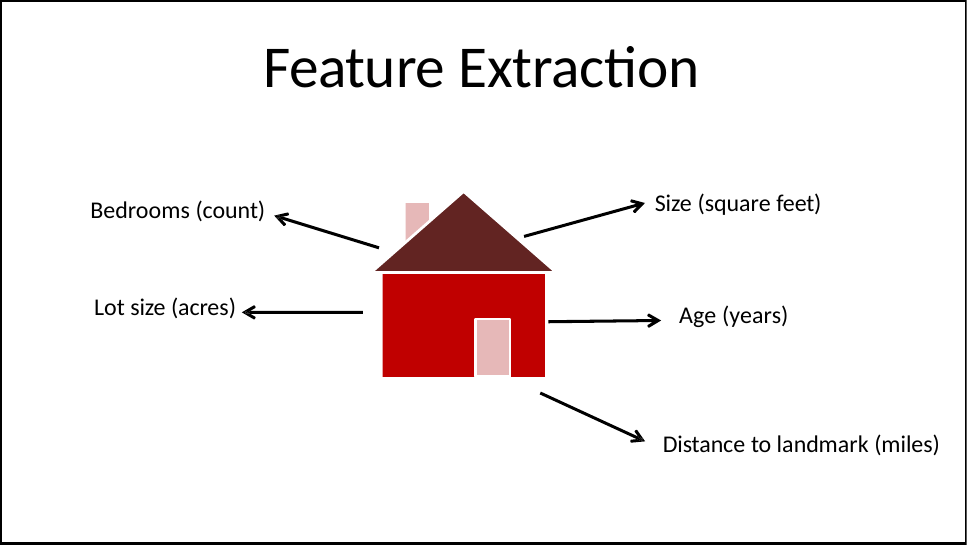

# Feature Extraction
Size (square feet)

Bedrooms (count)

Lot size (acres)
Age (years)

Distance to landmark (miles)